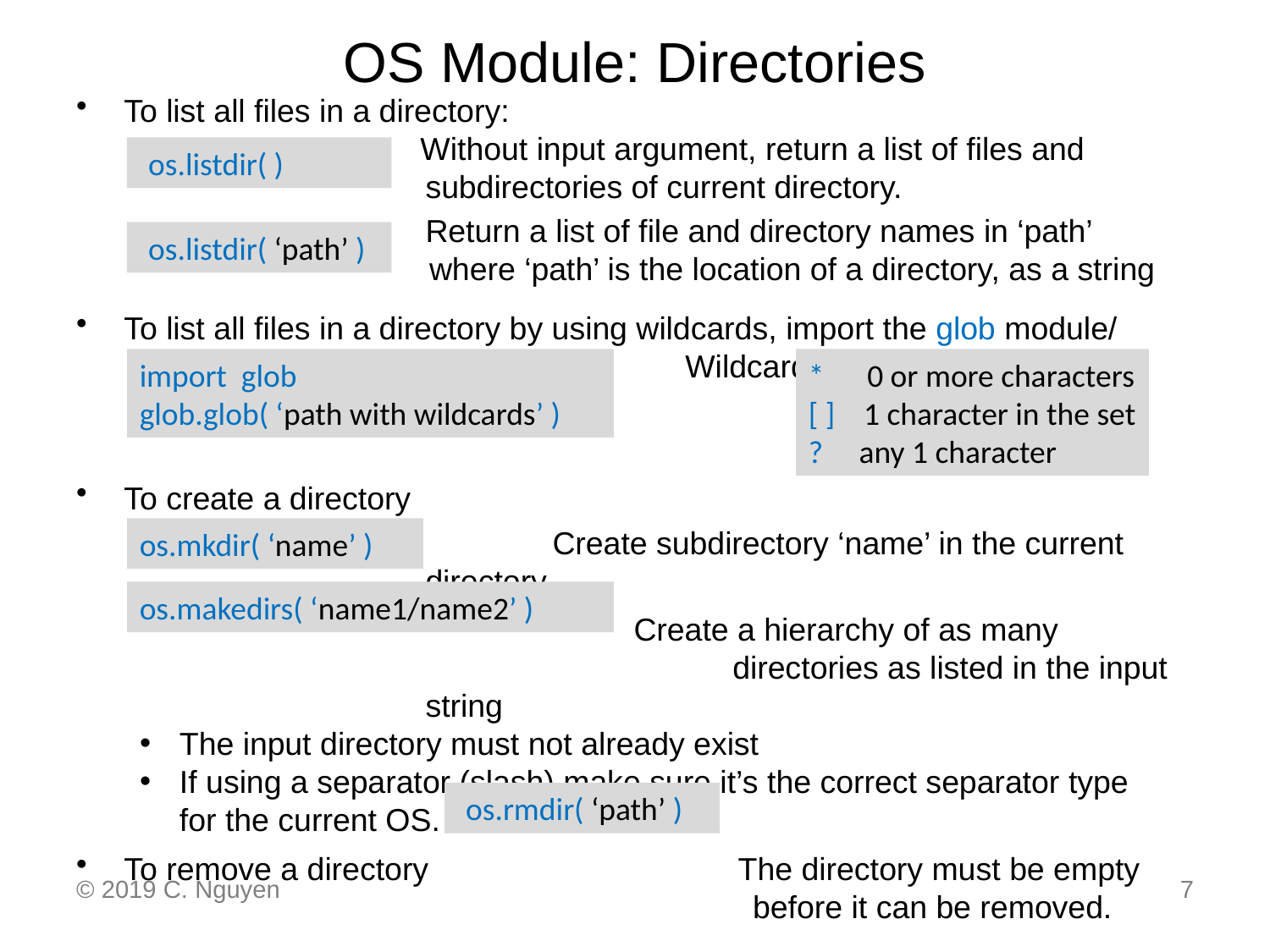

# OS Module: Directories
To list all files in a directory:
   Without input argument, return a list of files and subdirectories of current directory.
	Return a list of file and directory names in ‘path’
    where ‘path’ is the location of a directory, as a string
To list all files in a directory by using wildcards, import the glob module/
					      Wildcards:

To create a directory
		Create subdirectory ‘name’ in the current directory
	  Create a hierarchy of as many
			      directories as listed in the input string
The input directory must not already exist
If using a separator (slash) make sure it’s the correct separator type for the current OS.
To remove a directory                                   The directory must be empty
                                                                       before it can be removed.

 os.listdir( )
 os.listdir( ‘path’ )
import  glob
glob.glob( ‘path with wildcards’ )
*      0 or more characters
[ ]    1 character in the set
?     any 1 character
os.mkdir( ‘name’ )
os.makedirs( ‘name1/name2’ )
 os.rmdir( ‘path’ )
© 2019 C. Nguyen
7